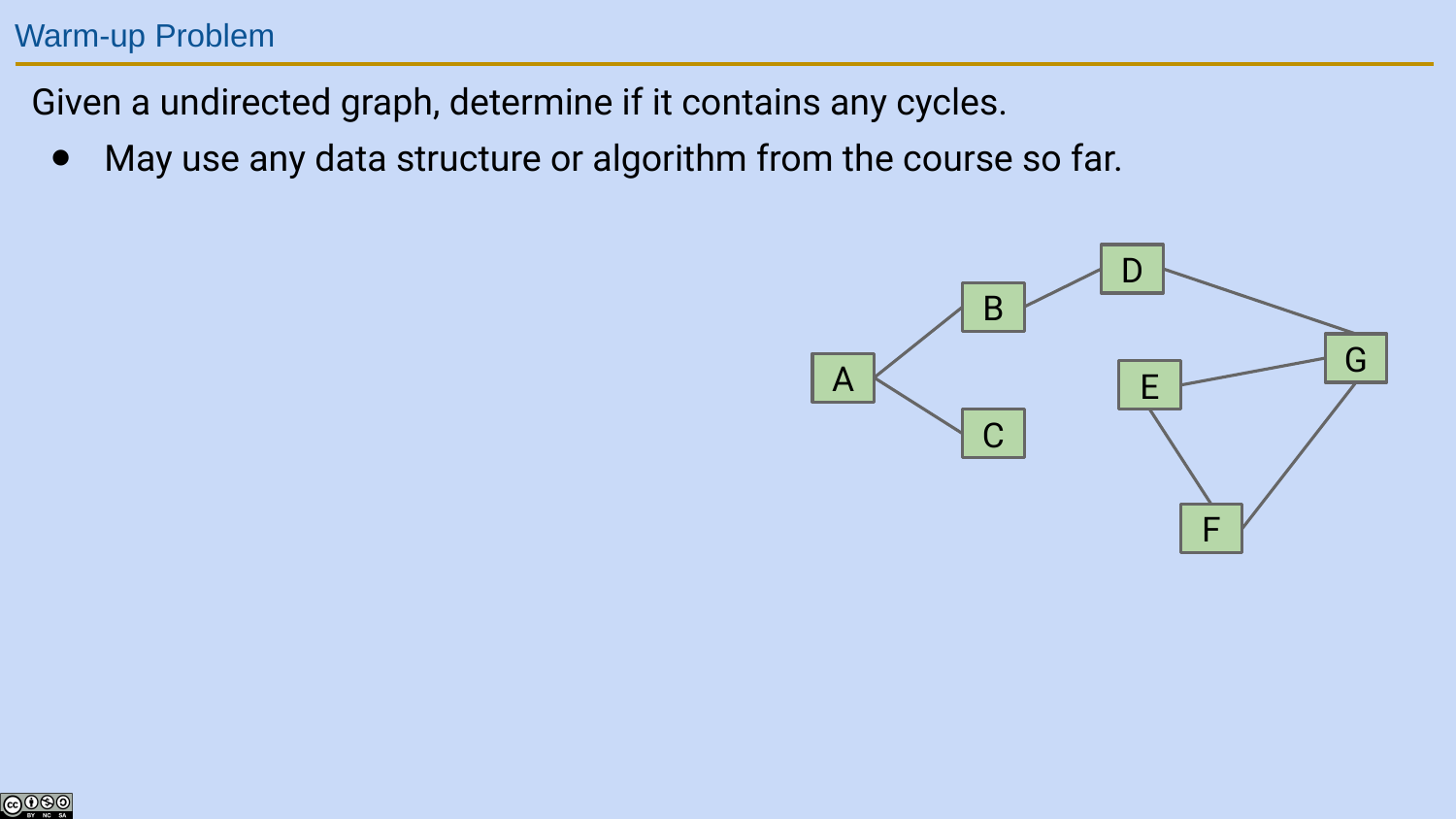

# Warm-up Problem
Given a undirected graph, determine if it contains any cycles.
May use any data structure or algorithm from the course so far.
D
B
G
A
E
C
F